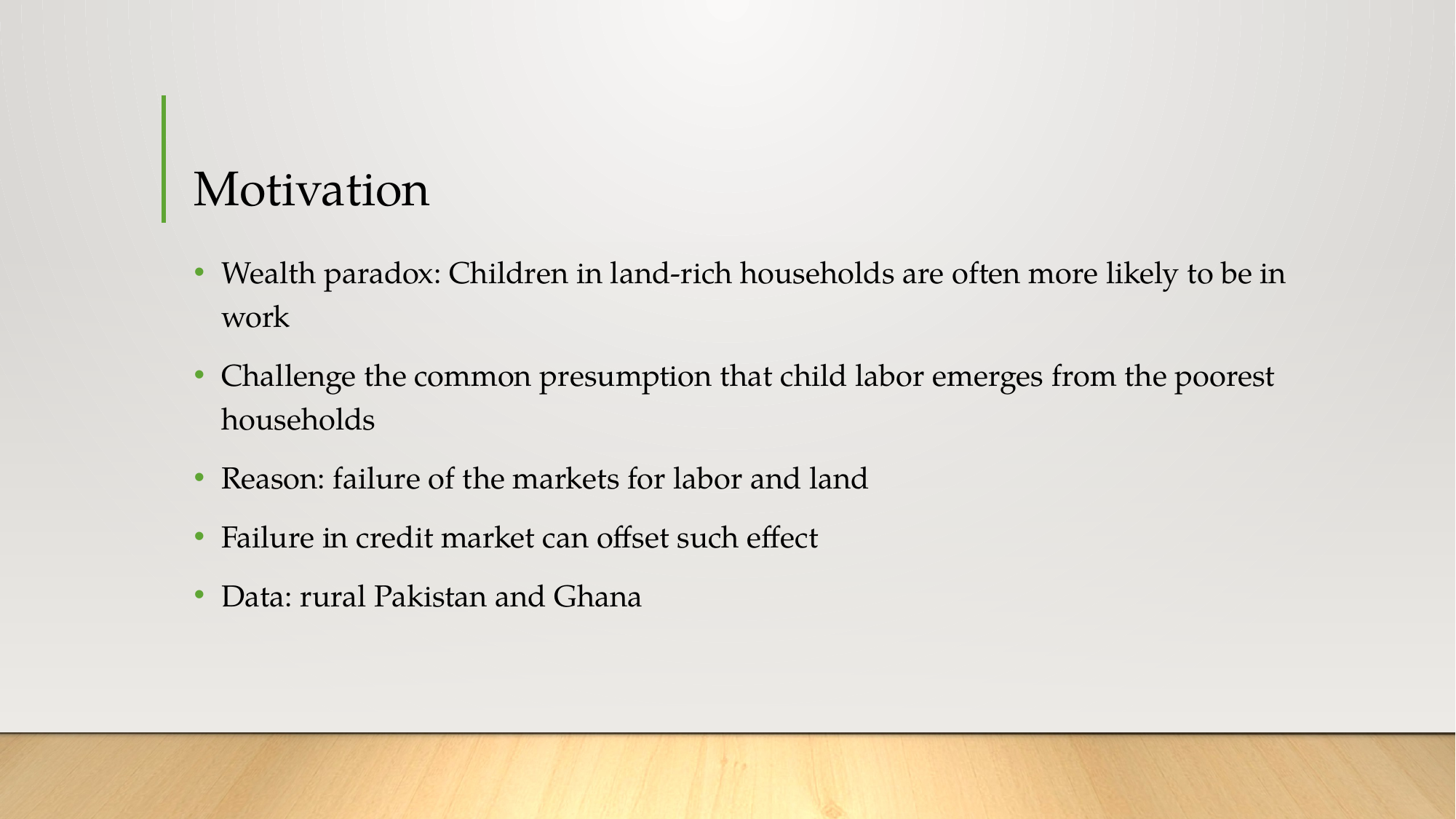

# Motivation
Wealth paradox: Children in land-rich households are often more likely to be in work
Challenge the common presumption that child labor emerges from the poorest households
Reason: failure of the markets for labor and land
Failure in credit market can offset such effect
Data: rural Pakistan and Ghana